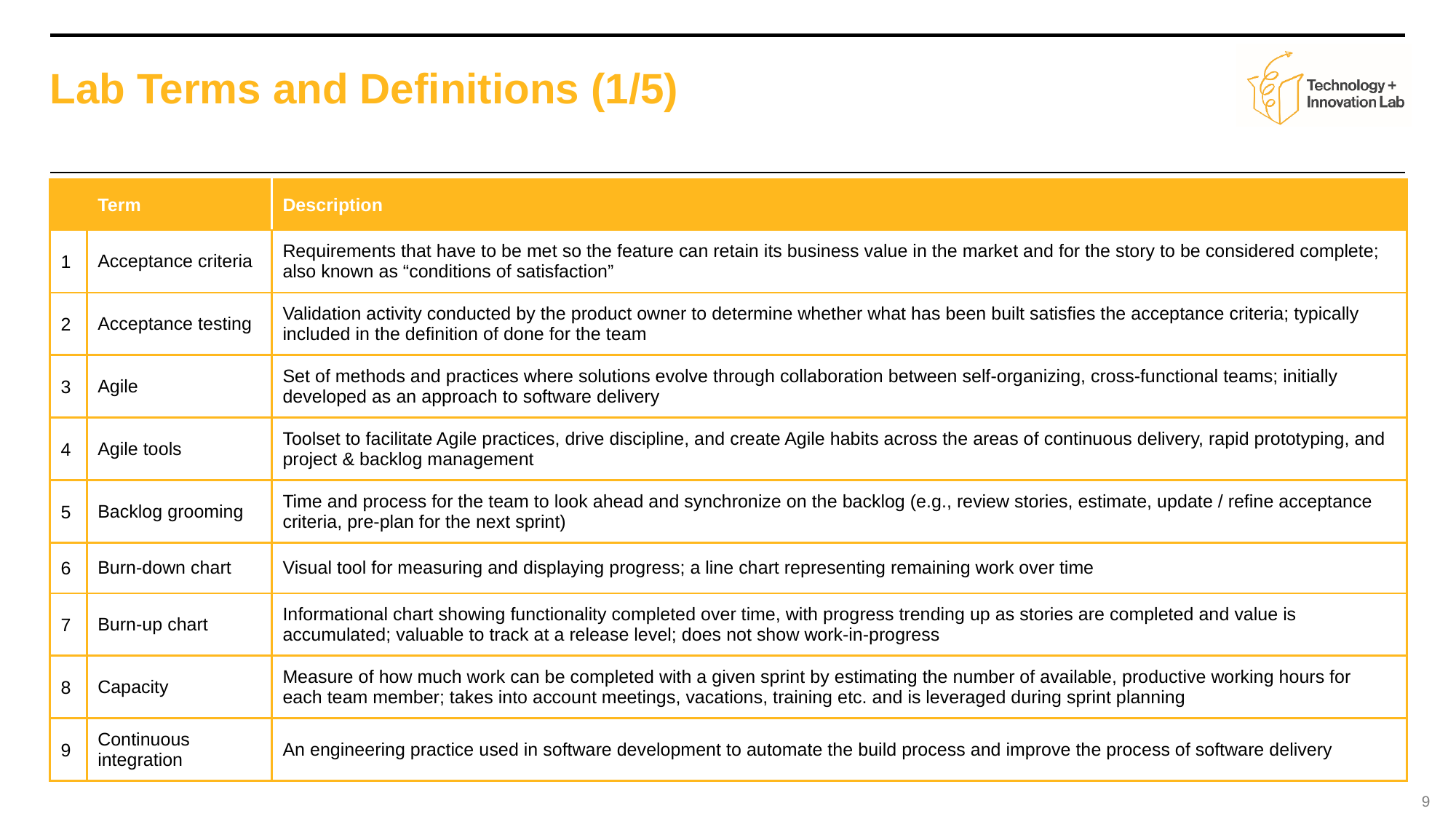

# Lab Terms and Definitions (1/5)
|  | Term | Description |
| --- | --- | --- |
| 1 | Acceptance criteria | Requirements that have to be met so the feature can retain its business value in the market and for the story to be considered complete; also known as “conditions of satisfaction” |
| 2 | Acceptance testing | Validation activity conducted by the product owner to determine whether what has been built satisfies the acceptance criteria; typically included in the definition of done for the team |
| 3 | Agile | Set of methods and practices where solutions evolve through collaboration between self-organizing, cross-functional teams; initially developed as an approach to software delivery |
| 4 | Agile tools | Toolset to facilitate Agile practices, drive discipline, and create Agile habits across the areas of continuous delivery, rapid prototyping, and project & backlog management |
| 5 | Backlog grooming | Time and process for the team to look ahead and synchronize on the backlog (e.g., review stories, estimate, update / refine acceptance criteria, pre-plan for the next sprint) |
| 6 | Burn-down chart | Visual tool for measuring and displaying progress; a line chart representing remaining work over time |
| 7 | Burn-up chart | Informational chart showing functionality completed over time, with progress trending up as stories are completed and value is accumulated; valuable to track at a release level; does not show work-in-progress |
| 8 | Capacity | Measure of how much work can be completed with a given sprint by estimating the number of available, productive working hours for each team member; takes into account meetings, vacations, training etc. and is leveraged during sprint planning |
| 9 | Continuous integration | An engineering practice used in software development to automate the build process and improve the process of software delivery |